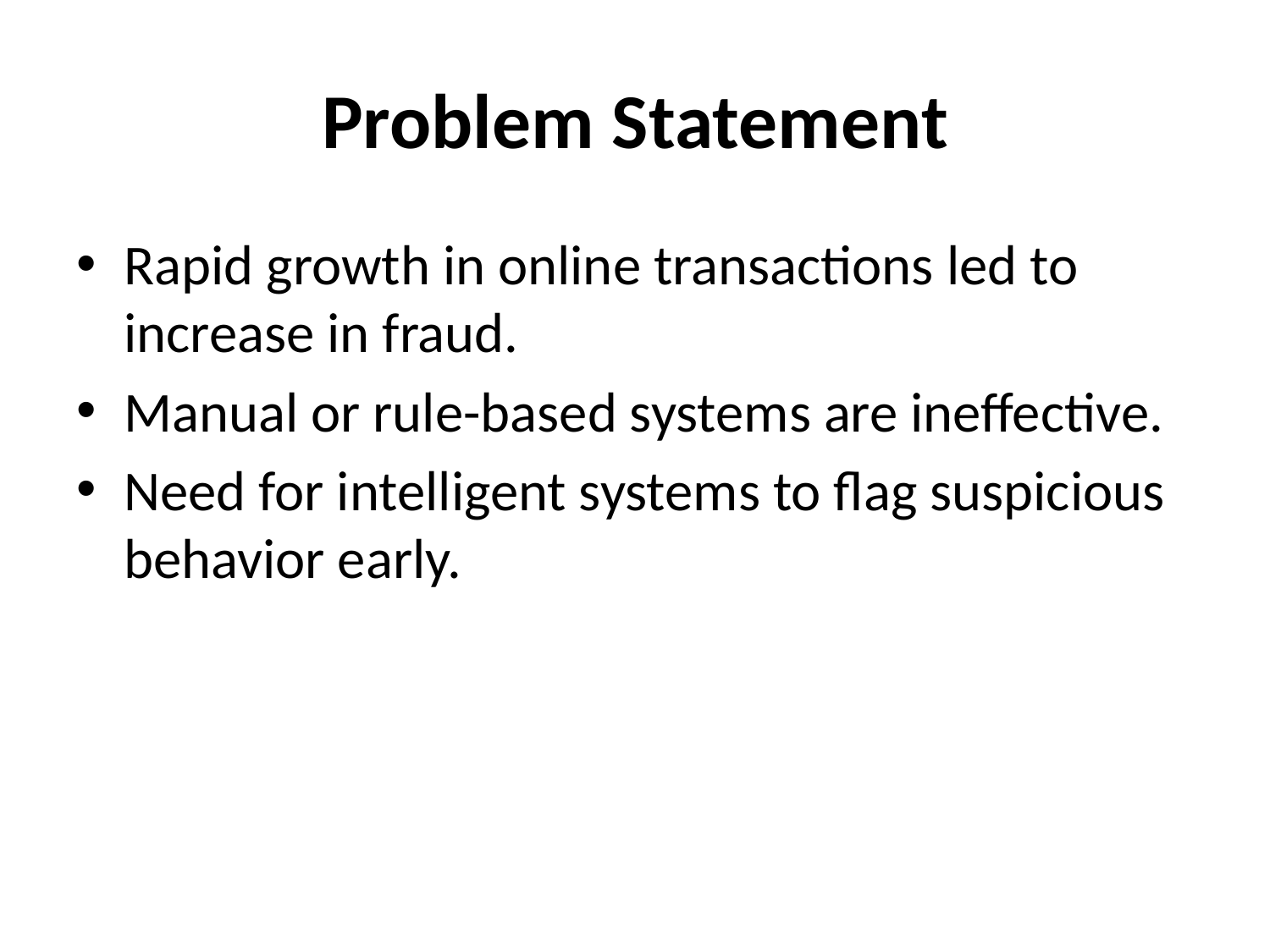

# Problem Statement
Rapid growth in online transactions led to increase in fraud.
Manual or rule-based systems are ineffective.
Need for intelligent systems to flag suspicious behavior early.